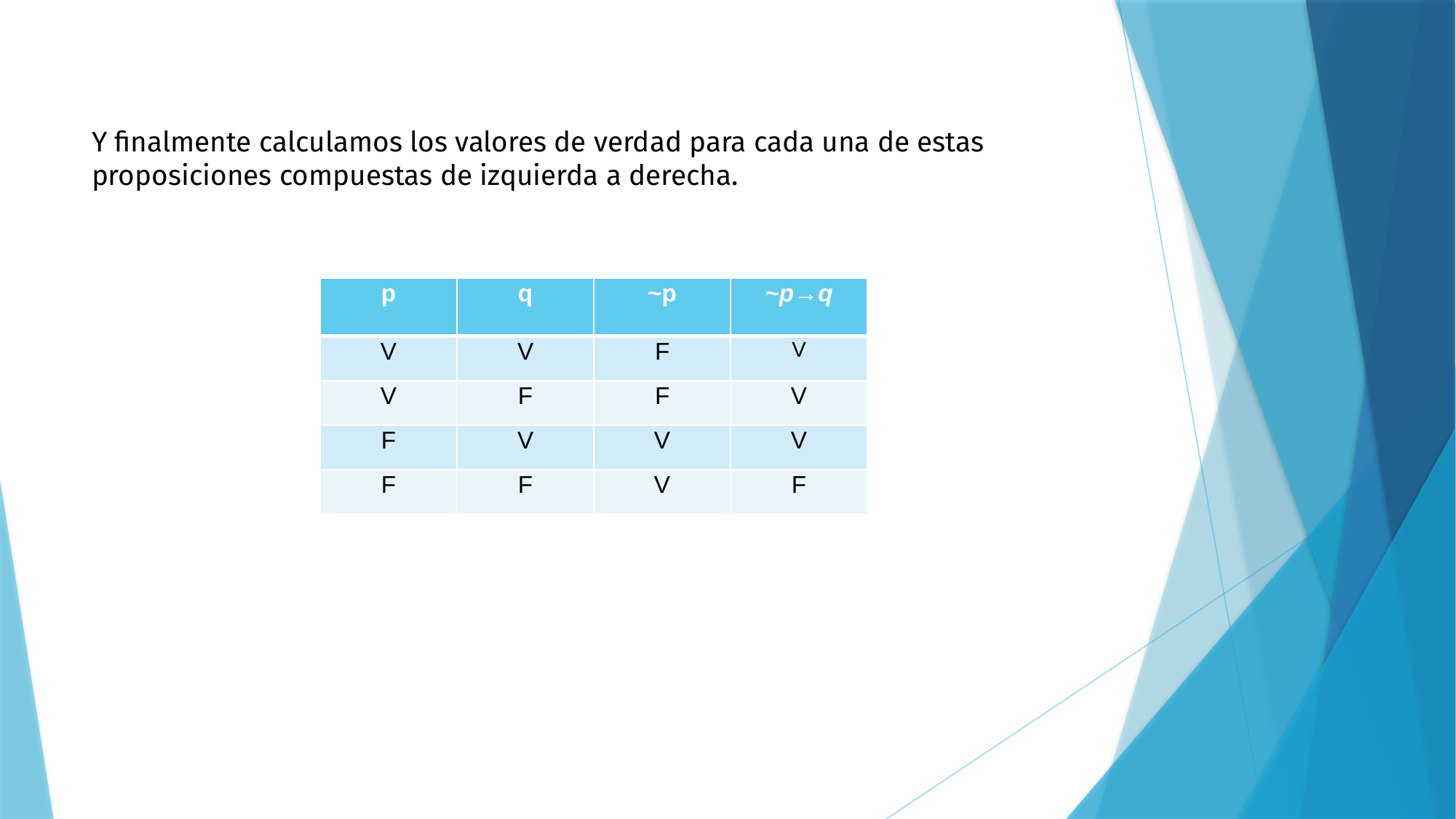

# Y finalmente calculamos los valores de verdad para cada una de estas proposiciones compuestas de izquierda a derecha.
| p | q | ~p | ~p→q |
| --- | --- | --- | --- |
| V | V | F | V |
| V | F | F | V |
| F | V | V | V |
| F | F | V | F |